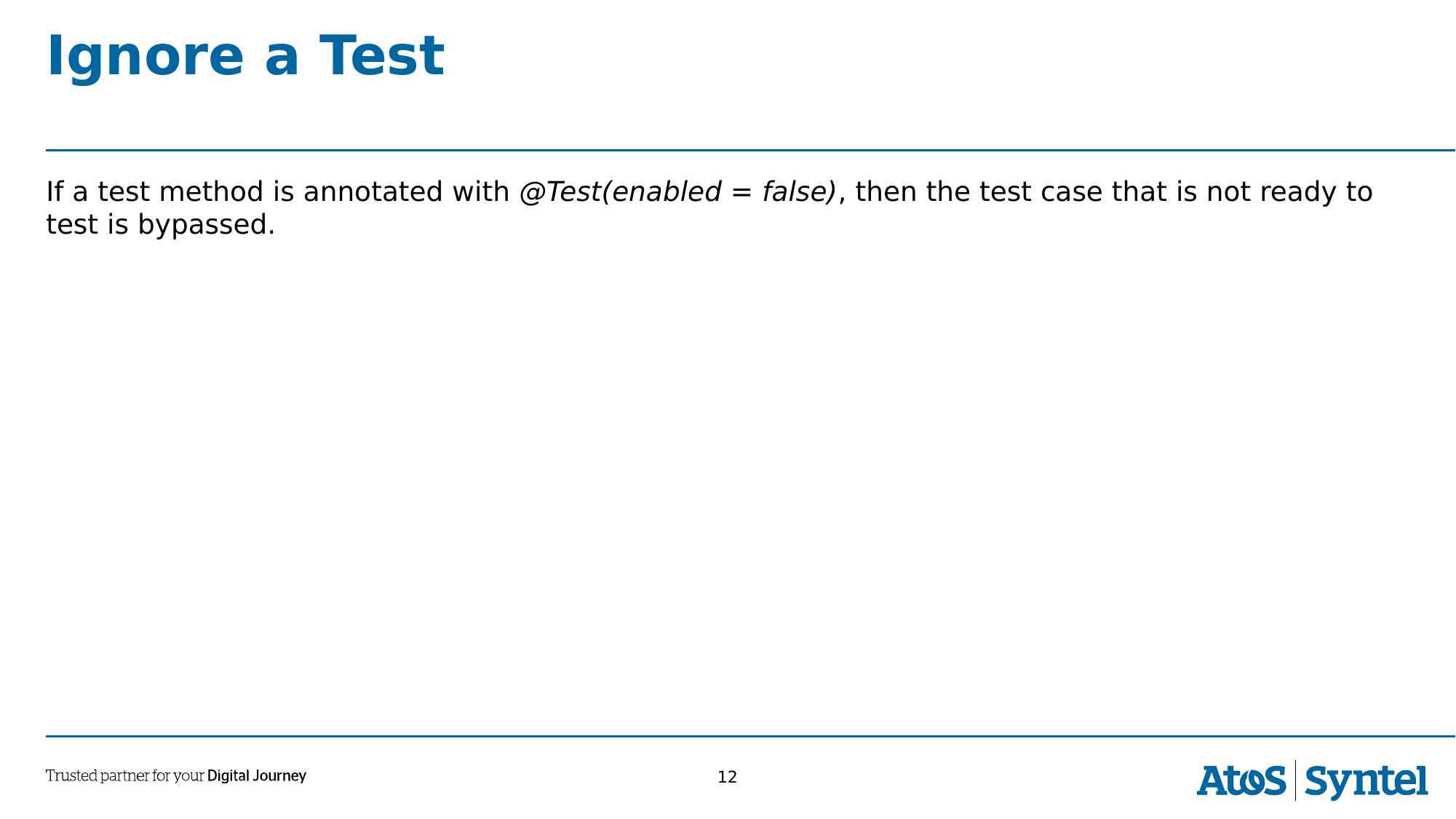

Ignore a Test
If a test method is annotated with @Test(enabled = false), then the test case that is not ready to test is bypassed.